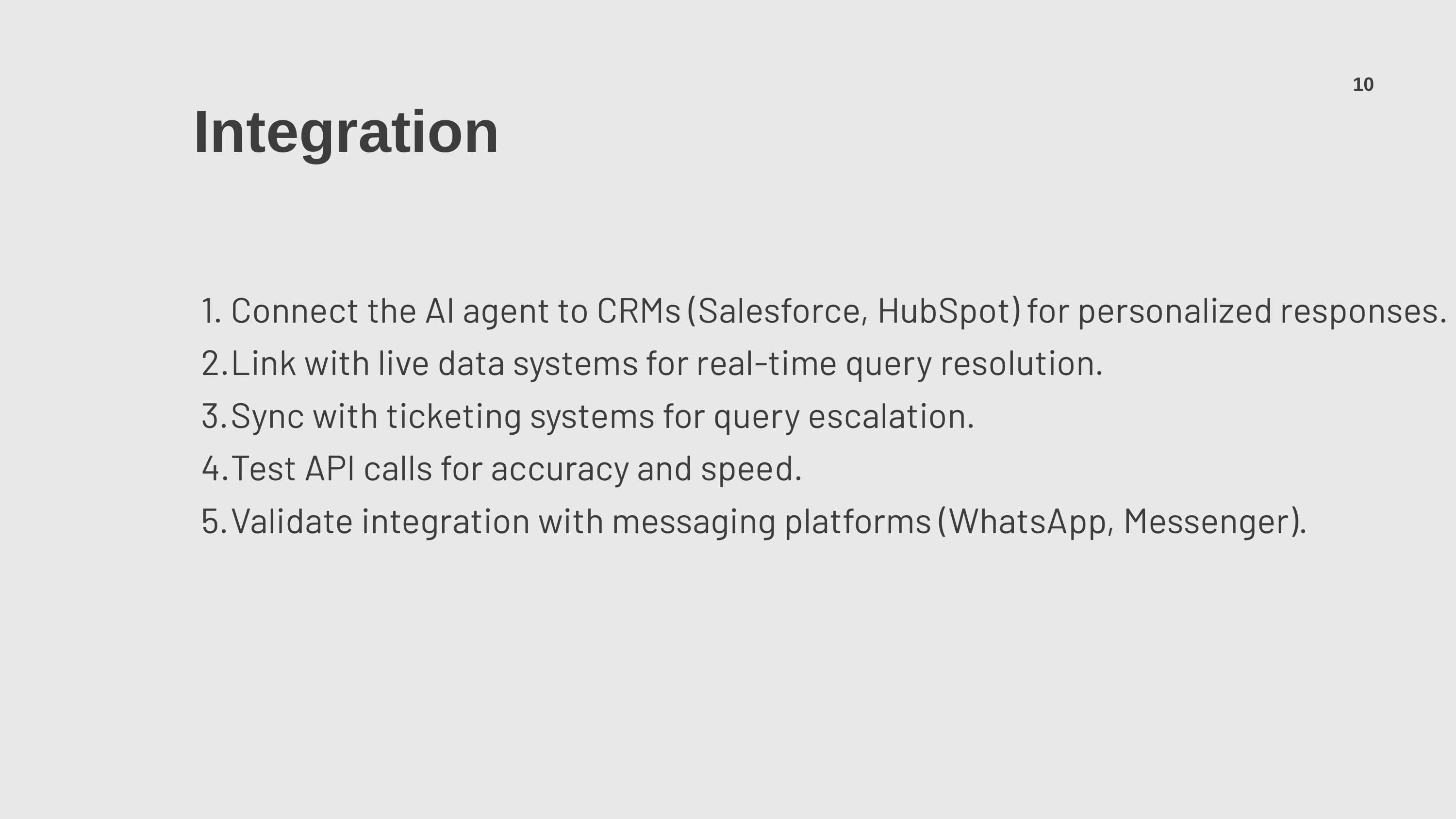

10
Integration

Connect the AI agent to CRMs (Salesforce, HubSpot) for personalized responses.
Link with live data systems for real-time query resolution.
Sync with ticketing systems for query escalation.
Test API calls for accuracy and speed.
Validate integration with messaging platforms (WhatsApp, Messenger).